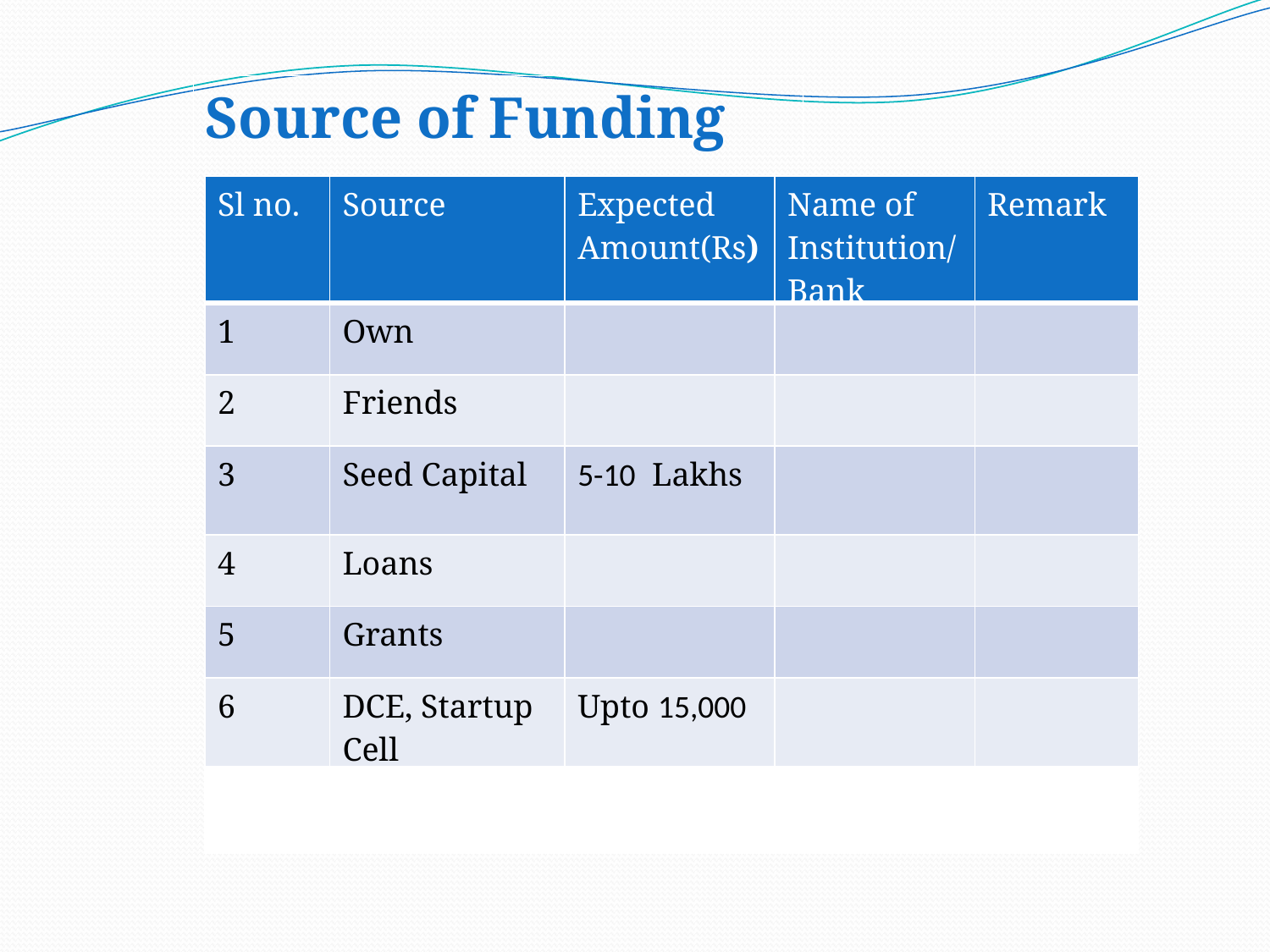

Source of Funding
| Sl no. | Source | Expected Amount(Rs) | Name of Institution/Bank | Remark |
| --- | --- | --- | --- | --- |
| 1 | Own |  |  |  |
| 2 | Friends |  |  |  |
| 3 | Seed Capital | 5-10 Lakhs |  |  |
| 4 | Loans |  |  |  |
| 5 | Grants |  |  |  |
| 6 | DCE, Startup Cell | Upto 15,000 |  |  |
|  |  |  |  |  |